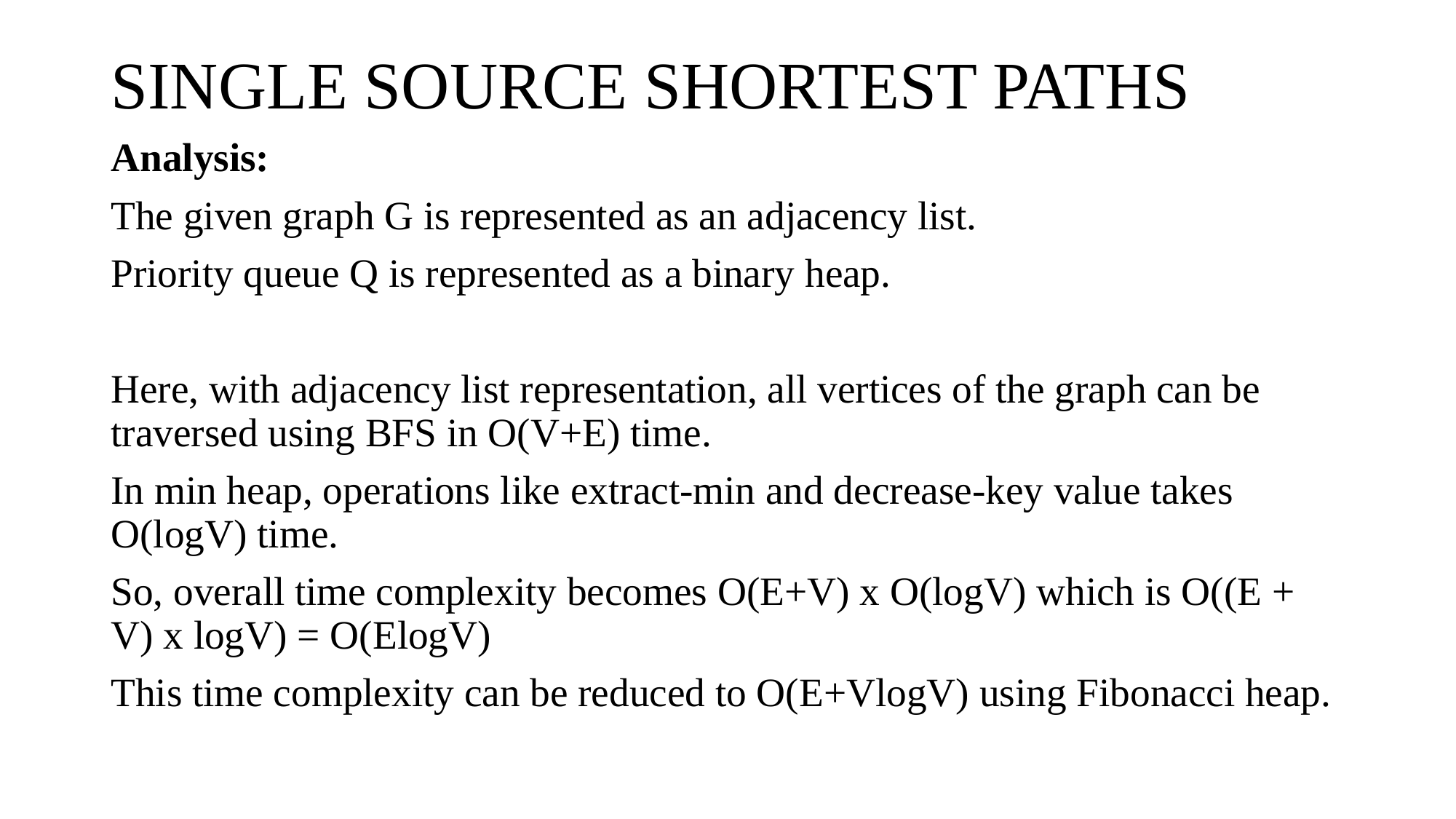

# SINGLE SOURCE SHORTEST PATHS
Analysis:
The given graph G is represented as an adjacency list.
Priority queue Q is represented as a binary heap.

Here, with adjacency list representation, all vertices of the graph can be traversed using BFS in O(V+E) time.
In min heap, operations like extract-min and decrease-key value takes O(logV) time.
So, overall time complexity becomes O(E+V) x O(logV) which is O((E + V) x logV) = O(ElogV)
This time complexity can be reduced to O(E+VlogV) using Fibonacci heap.